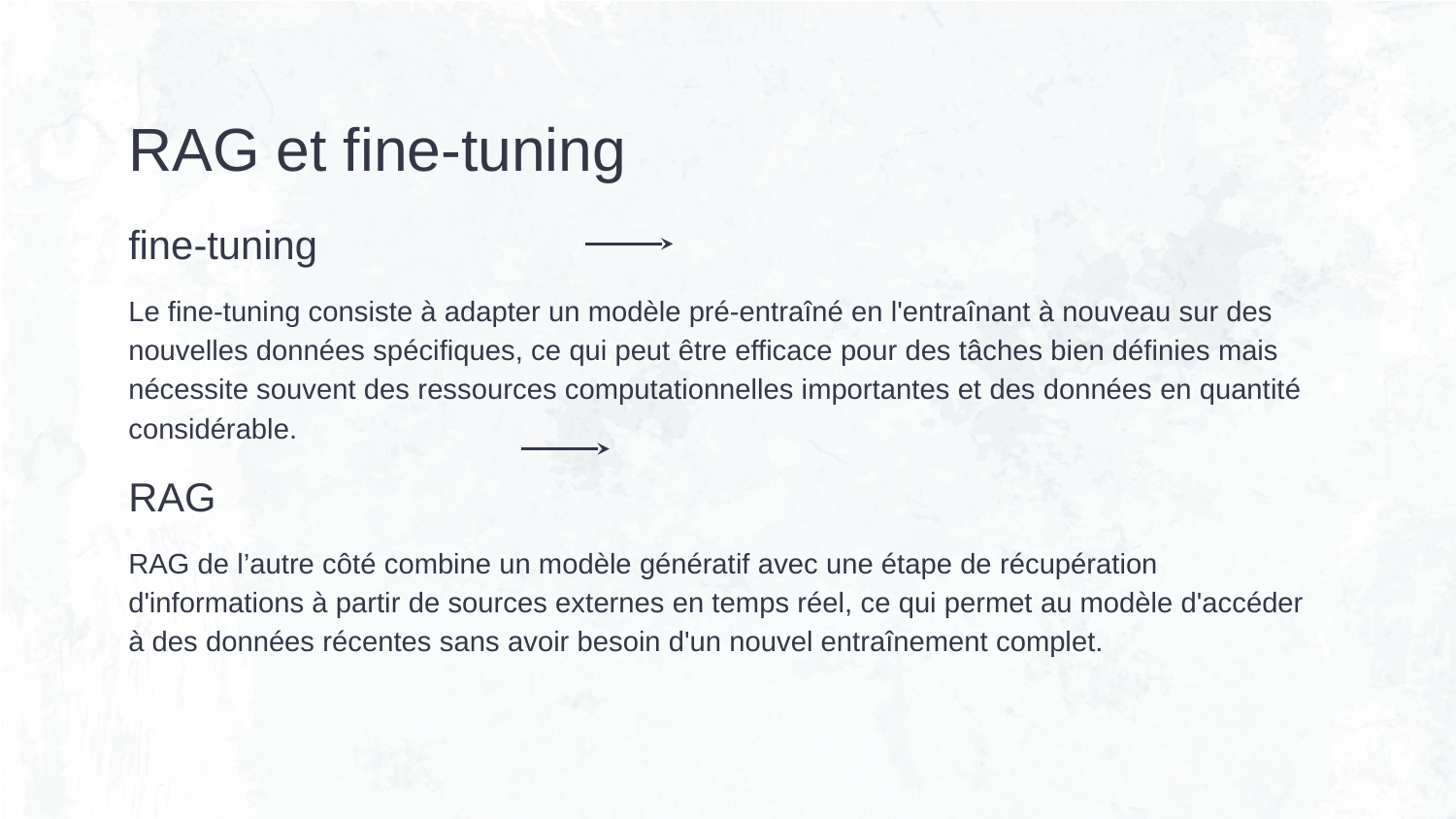

# RAG et fine-tuning
fine-tuning
Le fine-tuning consiste à adapter un modèle pré-entraîné en l'entraînant à nouveau sur des nouvelles données spécifiques, ce qui peut être efficace pour des tâches bien définies mais nécessite souvent des ressources computationnelles importantes et des données en quantité considérable.
RAG
RAG de l’autre côté combine un modèle génératif avec une étape de récupération d'informations à partir de sources externes en temps réel, ce qui permet au modèle d'accéder à des données récentes sans avoir besoin d'un nouvel entraînement complet.